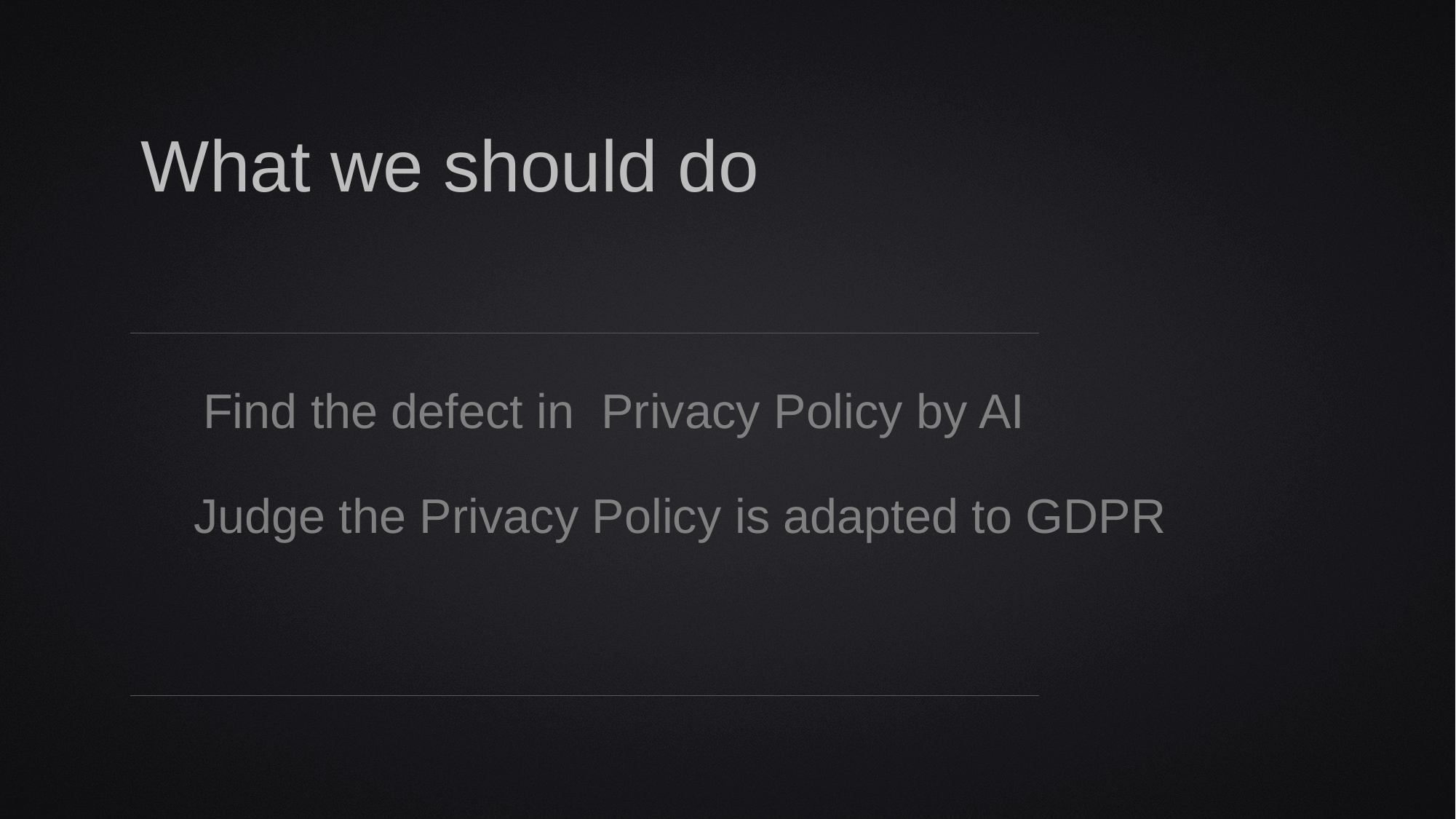

What we should do
Find the defect in  Privacy Policy by AI
Judge the Privacy Policy is adapted to GDPR